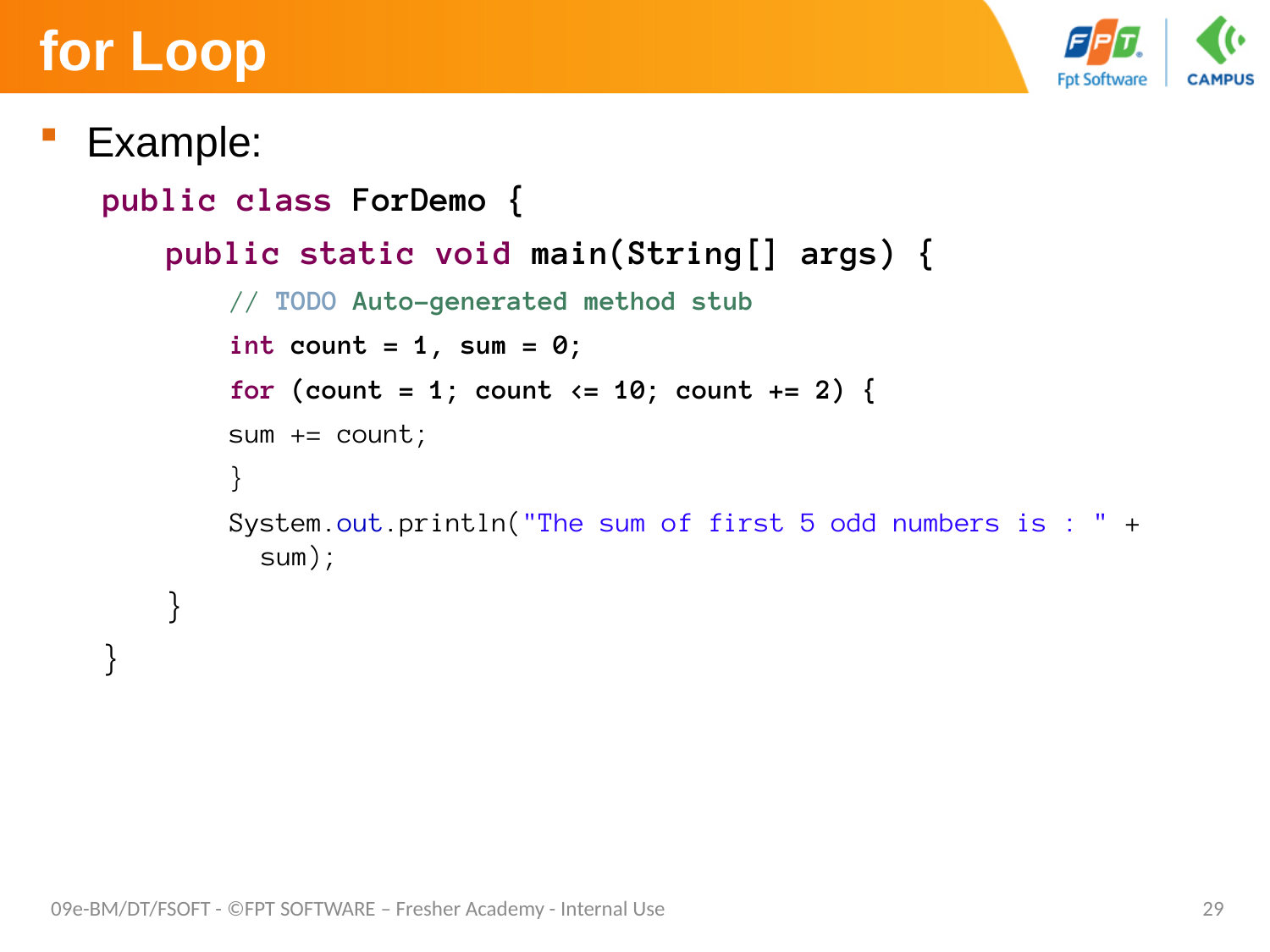

# for Loop
Example:
public class ForDemo {
public static void main(String[] args) {
// TODO Auto-generated method stub
int count = 1, sum = 0;
for (count = 1; count <= 10; count += 2) {
sum += count;
}
System.out.println("The sum of first 5 odd numbers is : " + sum);
}
}
09e-BM/DT/FSOFT - ©FPT SOFTWARE – Fresher Academy - Internal Use
29